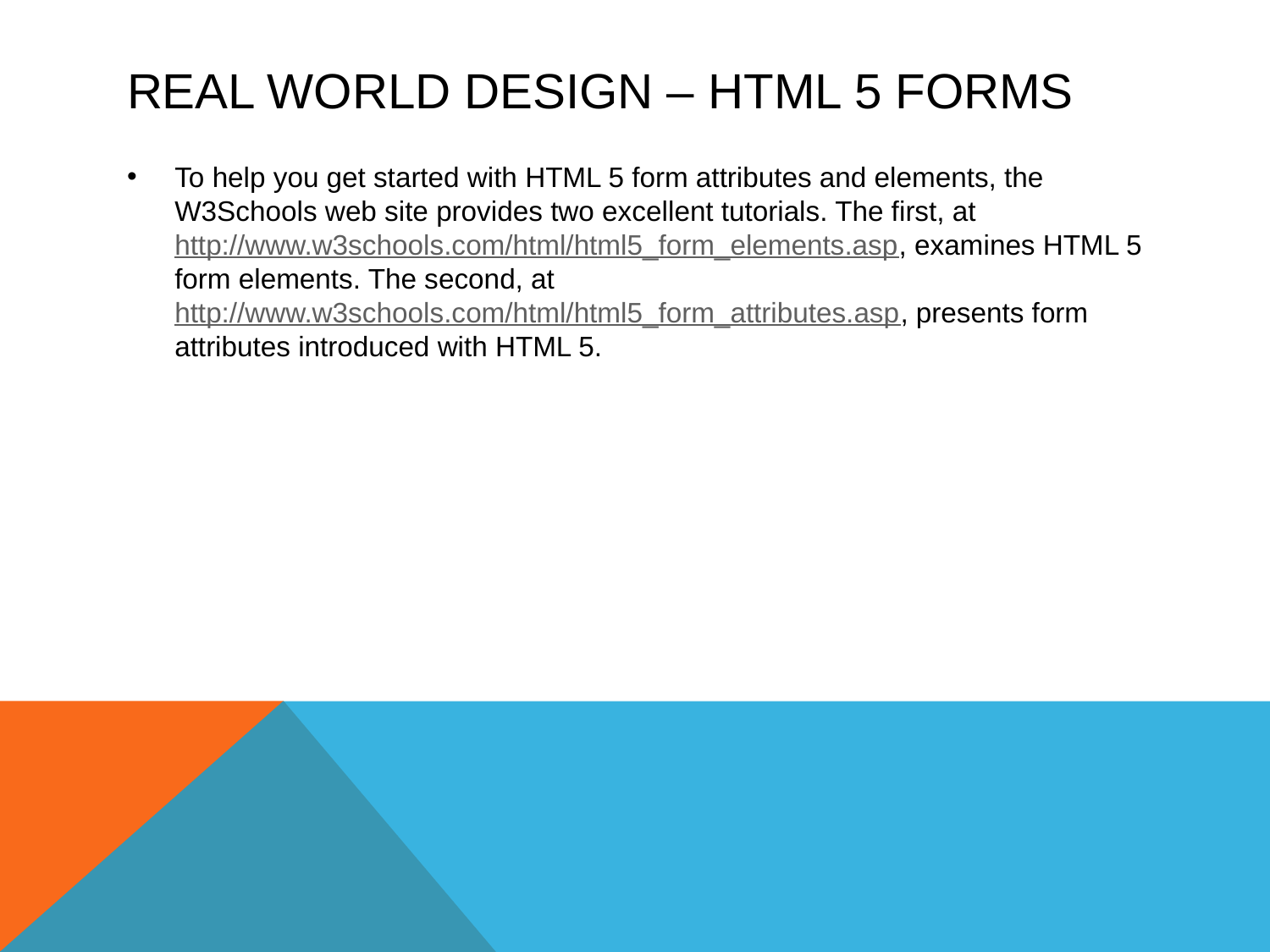

# Real world design – html 5 forms
To help you get started with HTML 5 form attributes and elements, the W3Schools web site provides two excellent tutorials. The first, at http://www.w3schools.com/html/html5_form_elements.asp, examines HTML 5 form elements. The second, at http://www.w3schools.com/html/html5_form_attributes.asp, presents form attributes introduced with HTML 5.